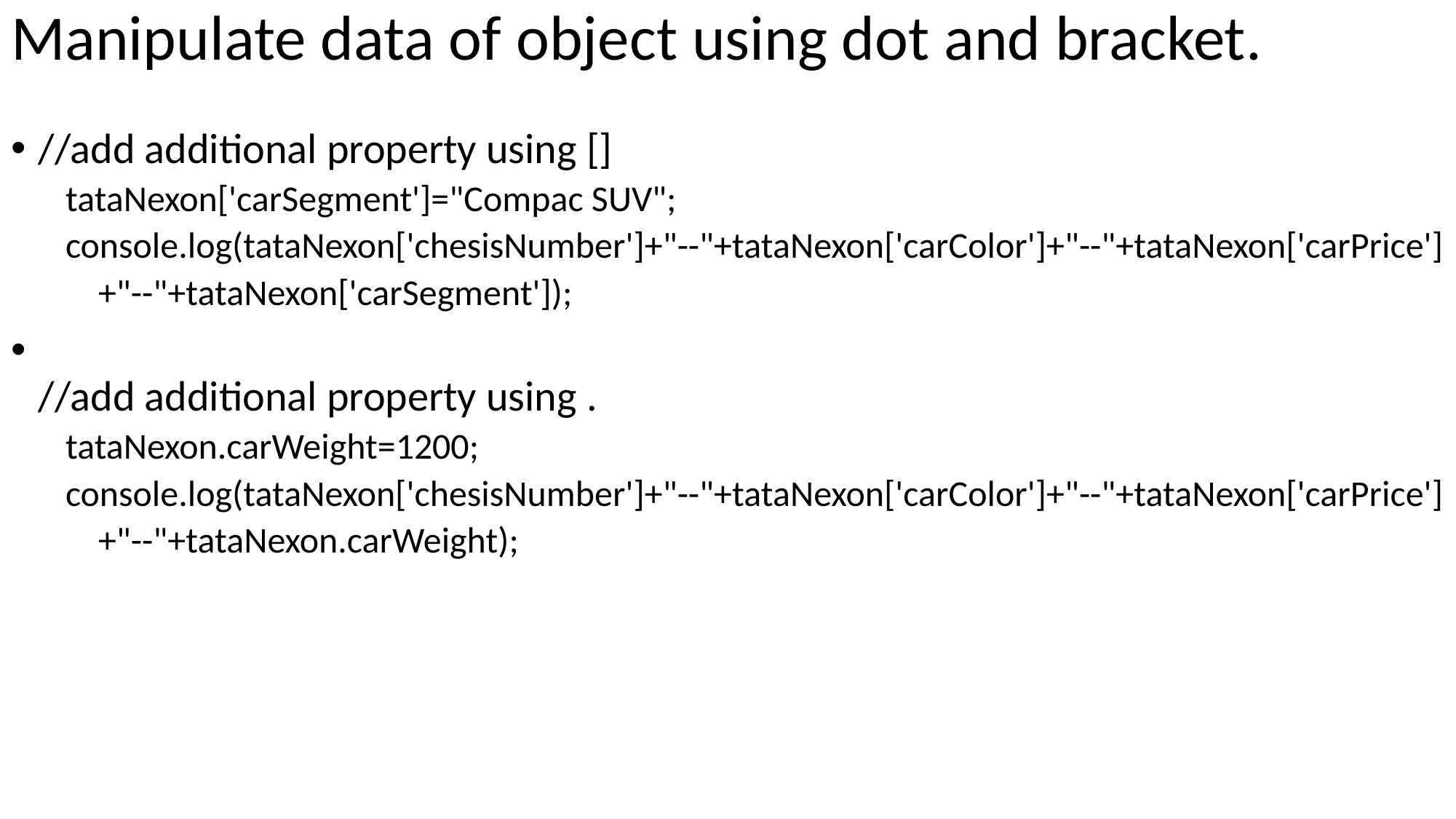

# Manipulate data of object using dot and bracket.
//add additional property using []
tataNexon['carSegment']="Compac SUV";
console.log(tataNexon['chesisNumber']+"--"+tataNexon['carColor']+"--"+tataNexon['carPrice']
    +"--"+tataNexon['carSegment']);
//add additional property using .
tataNexon.carWeight=1200;
console.log(tataNexon['chesisNumber']+"--"+tataNexon['carColor']+"--"+tataNexon['carPrice']
    +"--"+tataNexon.carWeight);